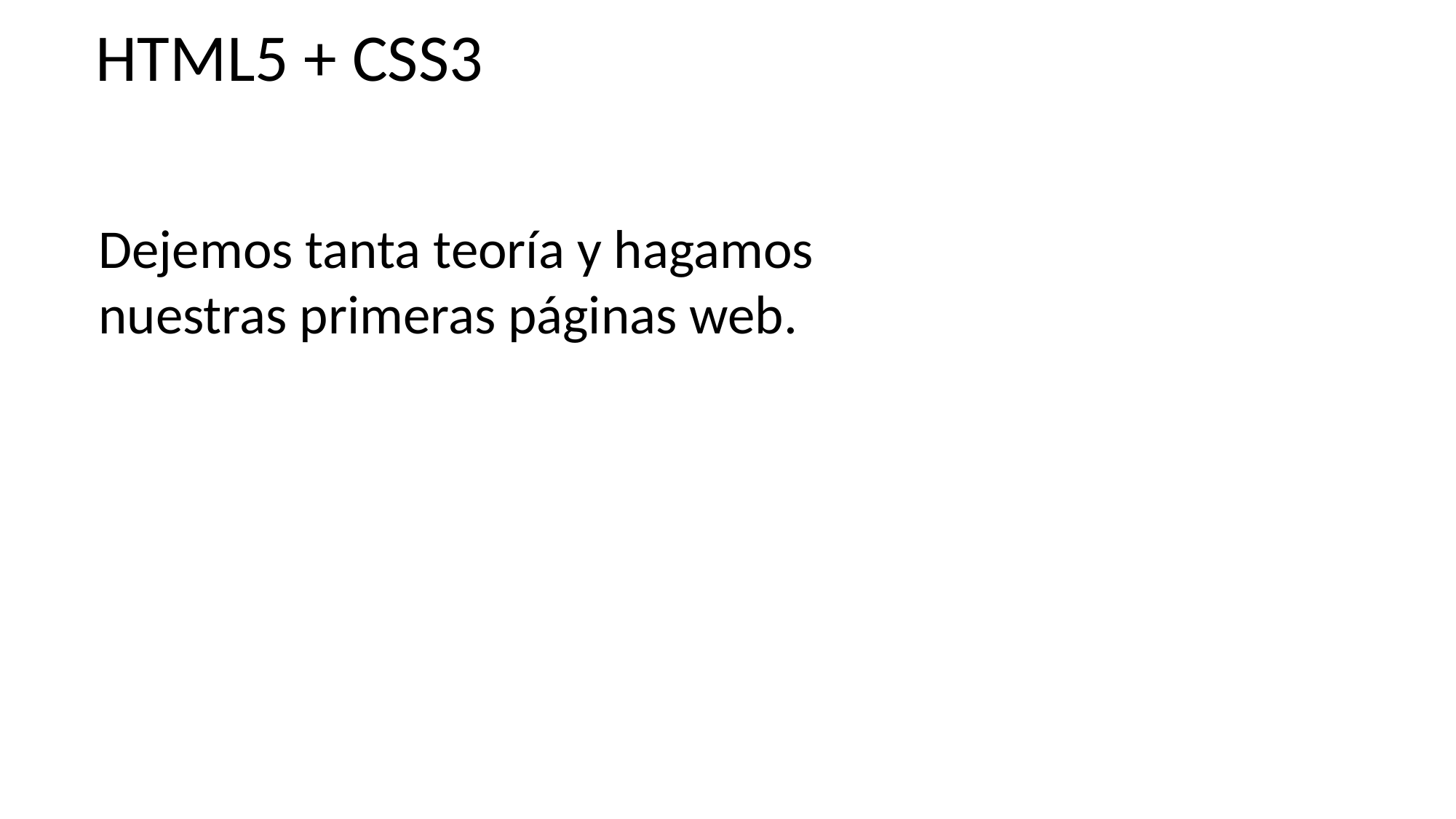

HTML5 + CSS3
Dejemos tanta teoría y hagamos
nuestras primeras páginas web.